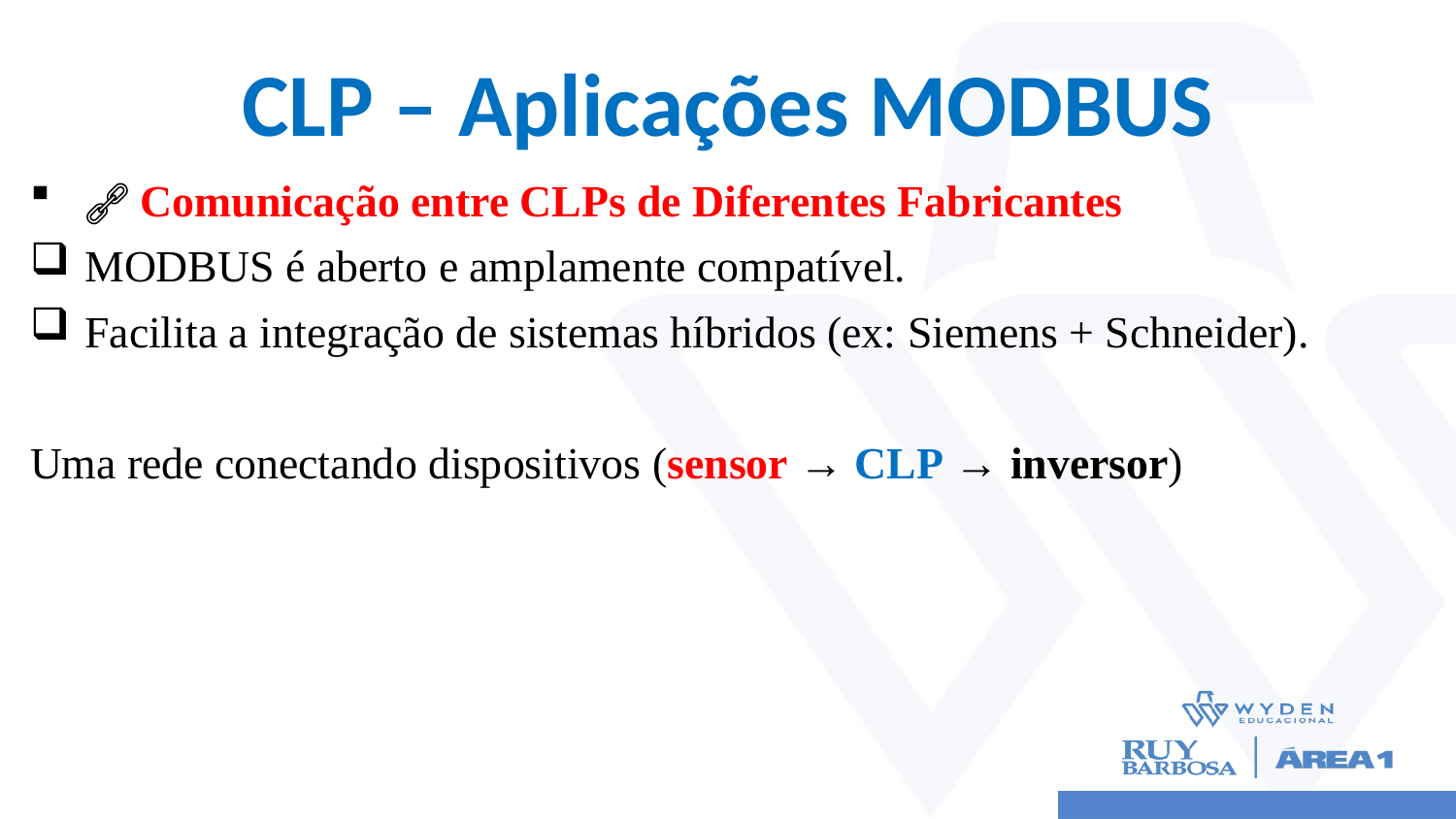

# CLP – Aplicações MODBUS
🔗 Comunicação entre CLPs de Diferentes Fabricantes
MODBUS é aberto e amplamente compatível.
Facilita a integração de sistemas híbridos (ex: Siemens + Schneider).

Uma rede conectando dispositivos (sensor → CLP → inversor)